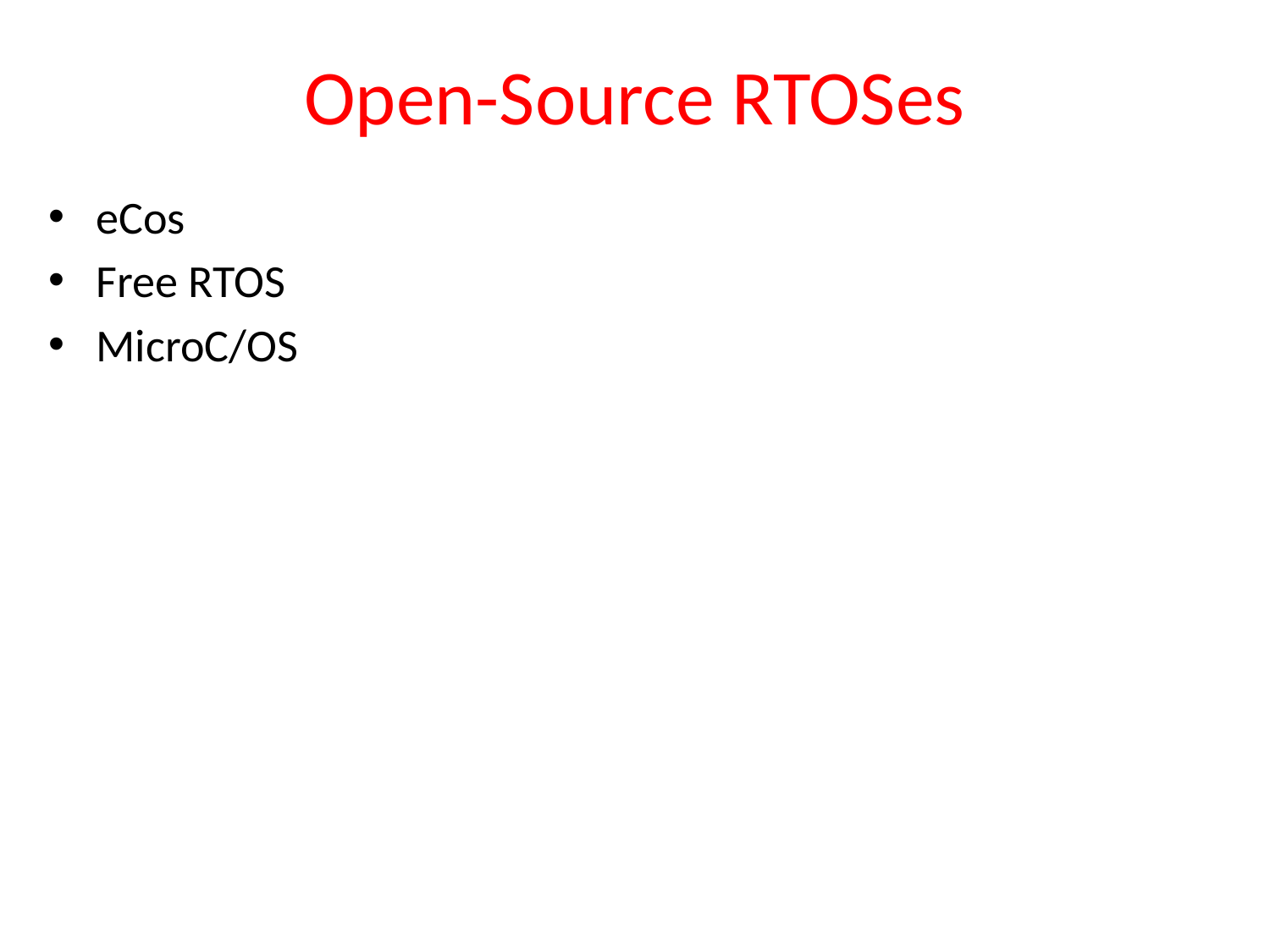

# Open-Source RTOSes
eCos
Free RTOS
MicroC/OS